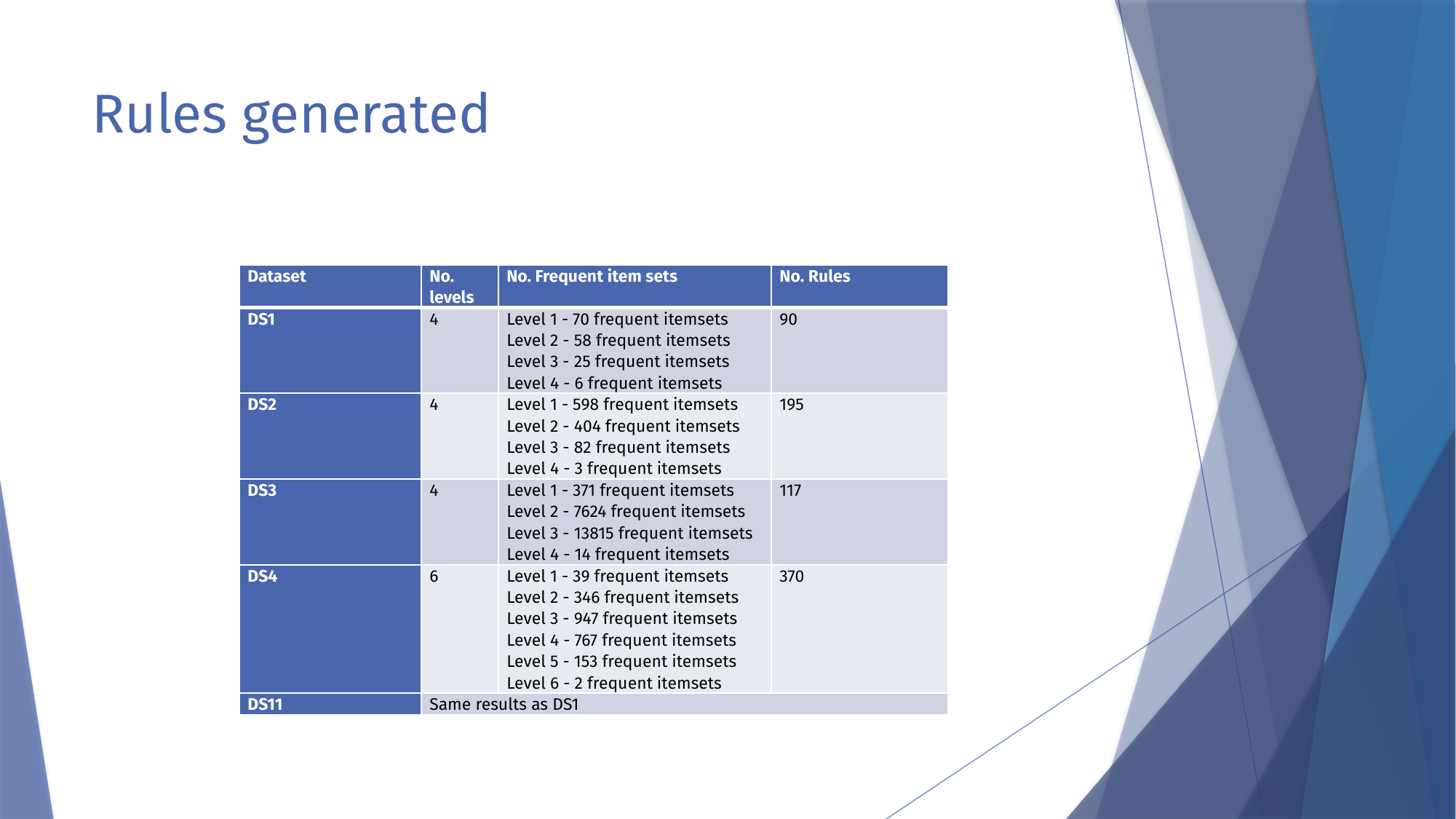

# Rules generated
| Dataset | No. levels | No. Frequent item sets | No. Rules |
| --- | --- | --- | --- |
| DS1 | 4 | Level 1 - 70 frequent itemsets Level 2 - 58 frequent itemsets Level 3 - 25 frequent itemsets Level 4 - 6 frequent itemsets | 90 |
| DS2 | 4 | Level 1 - 598 frequent itemsets Level 2 - 404 frequent itemsets Level 3 - 82 frequent itemsets Level 4 - 3 frequent itemsets | 195 |
| DS3 | 4 | Level 1 - 371 frequent itemsets Level 2 - 7624 frequent itemsets Level 3 - 13815 frequent itemsets Level 4 - 14 frequent itemsets | 117 |
| DS4 | 6 | Level 1 - 39 frequent itemsets Level 2 - 346 frequent itemsets Level 3 - 947 frequent itemsets Level 4 - 767 frequent itemsets Level 5 - 153 frequent itemsets Level 6 - 2 frequent itemsets | 370 |
| DS11 | Same results as DS1 |  |  |